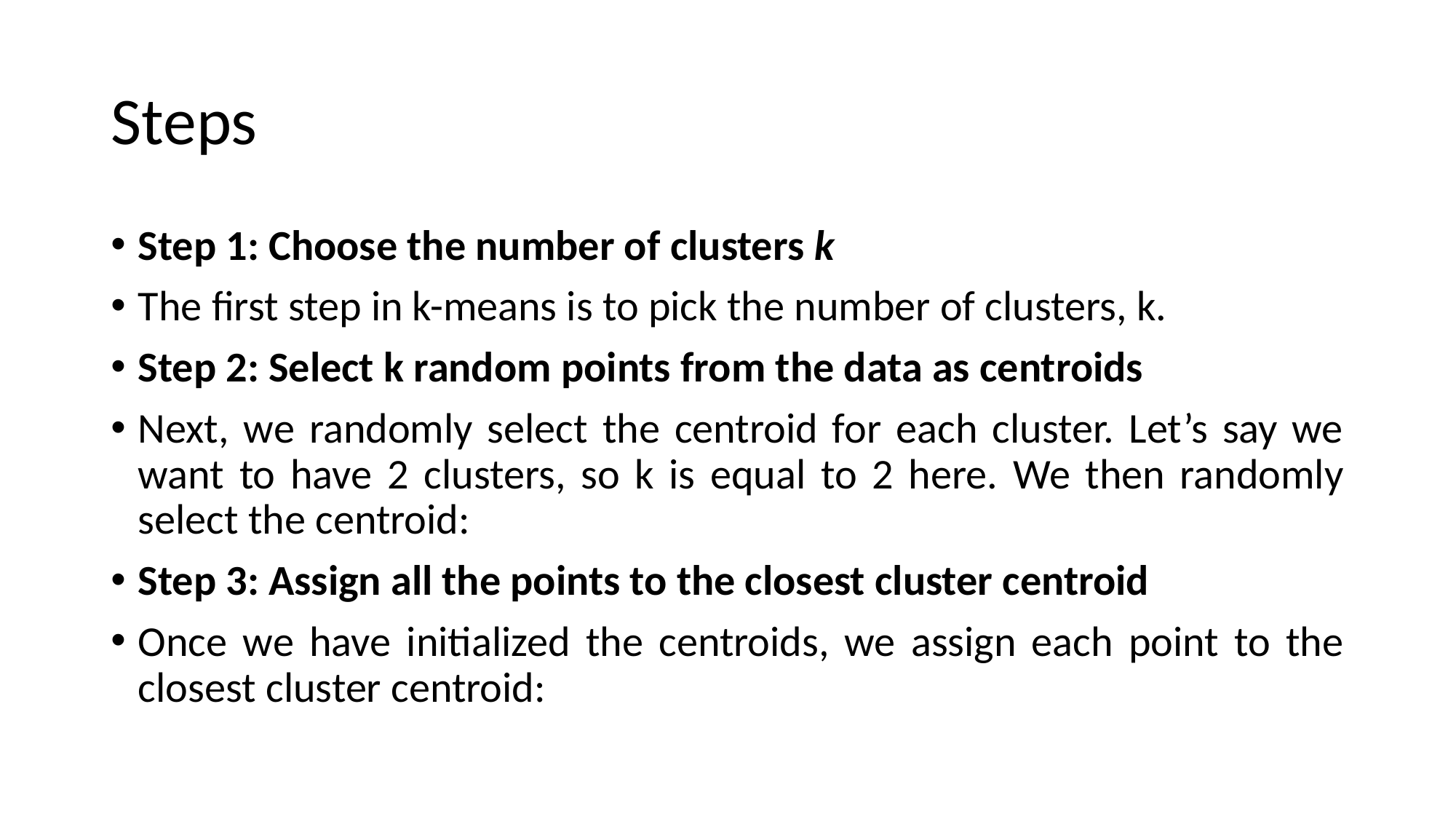

# Steps
Step 1: Choose the number of clusters k
The first step in k-means is to pick the number of clusters, k.
Step 2: Select k random points from the data as centroids
Next, we randomly select the centroid for each cluster. Let’s say we want to have 2 clusters, so k is equal to 2 here. We then randomly select the centroid:
Step 3: Assign all the points to the closest cluster centroid
Once we have initialized the centroids, we assign each point to the closest cluster centroid: